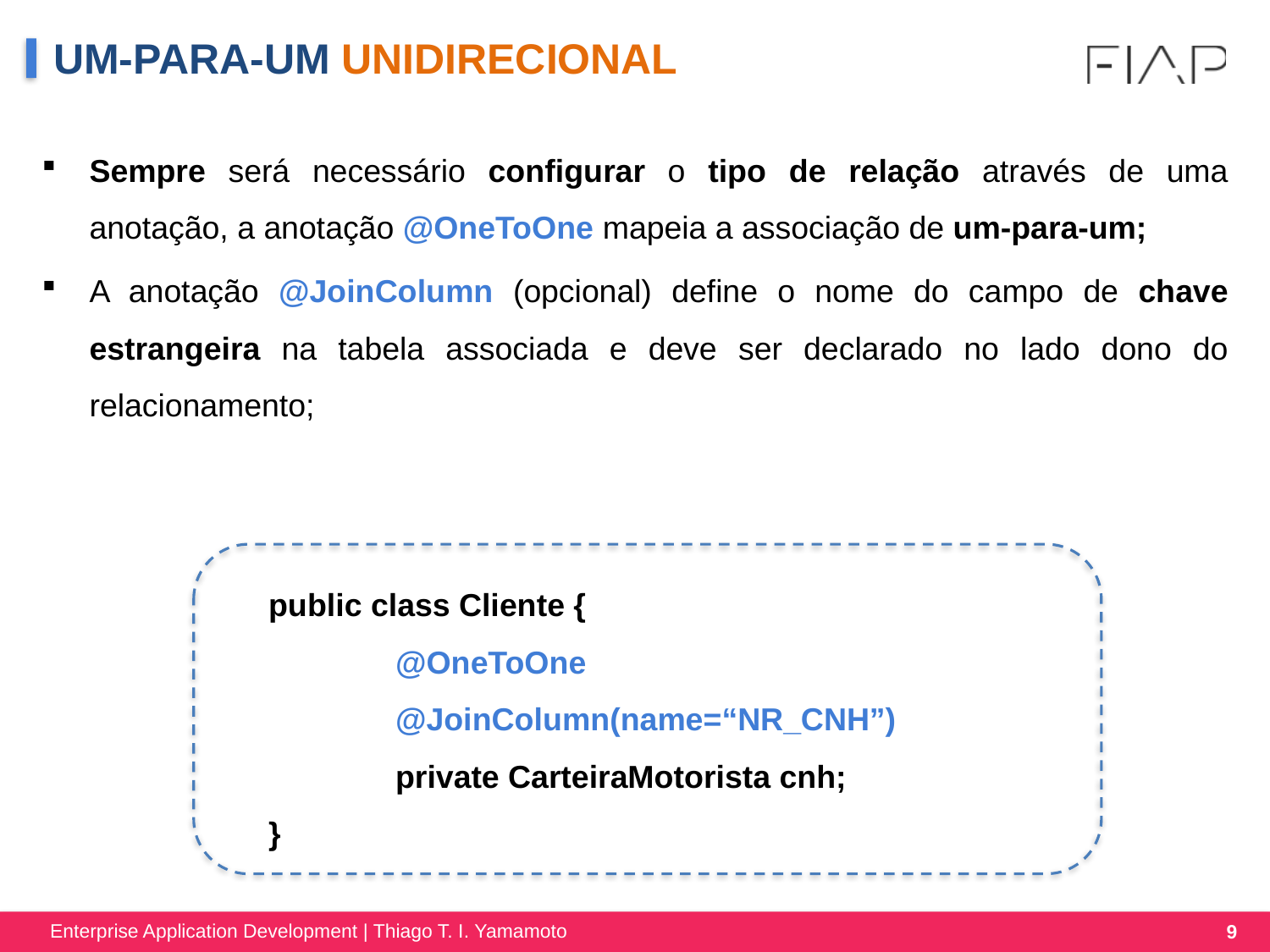

# UM-PARA-UM UNIDIRECIONAL
Sempre será necessário configurar o tipo de relação através de uma anotação, a anotação @OneToOne mapeia a associação de um-para-um;
A anotação @JoinColumn (opcional) define o nome do campo de chave estrangeira na tabela associada e deve ser declarado no lado dono do relacionamento;

public class Cliente {
	@OneToOne
	@JoinColumn(name=“NR_CNH”)
	private CarteiraMotorista cnh;
}